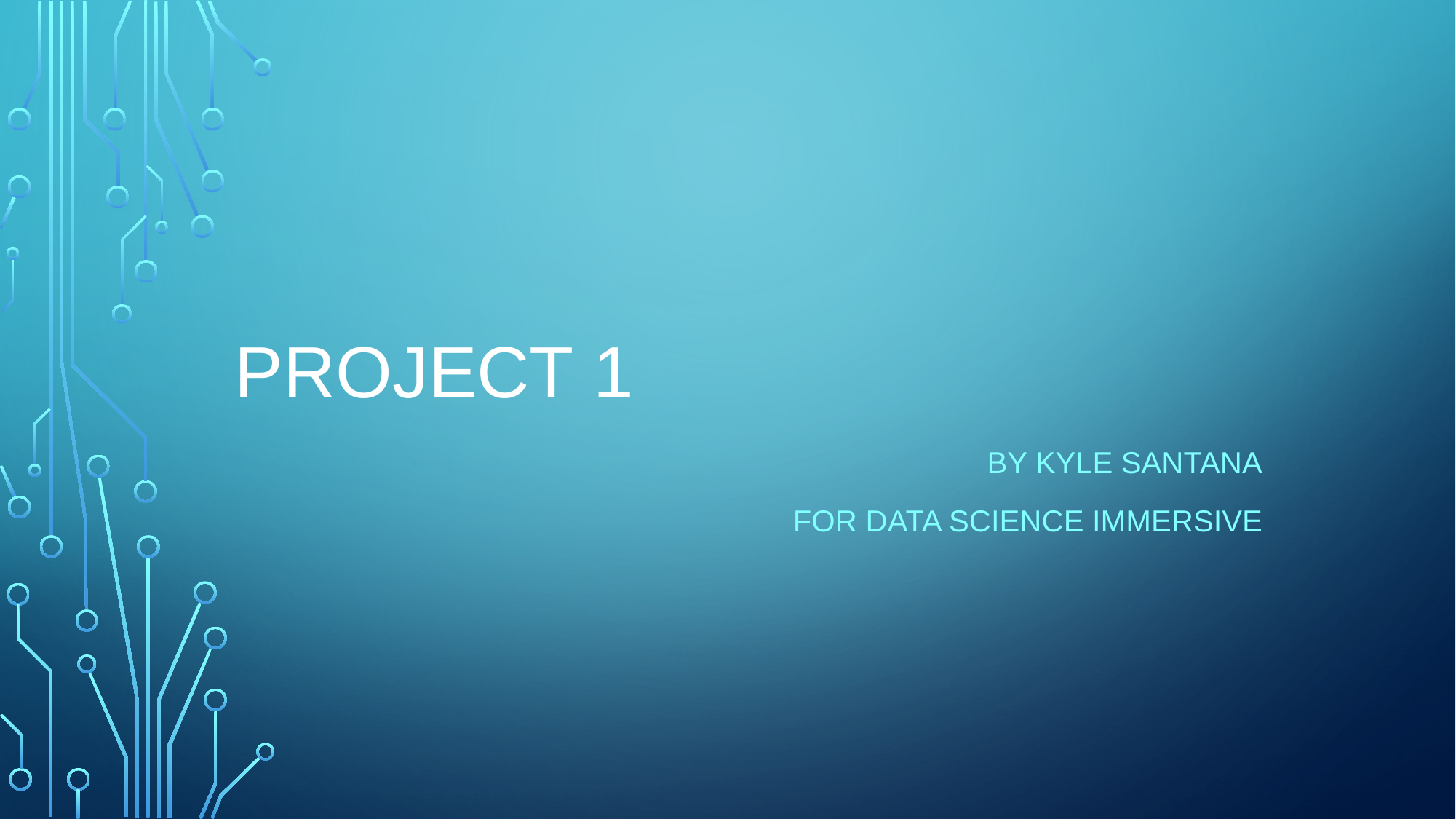

# Project 1
By Kyle Santana
For Data Science immersive